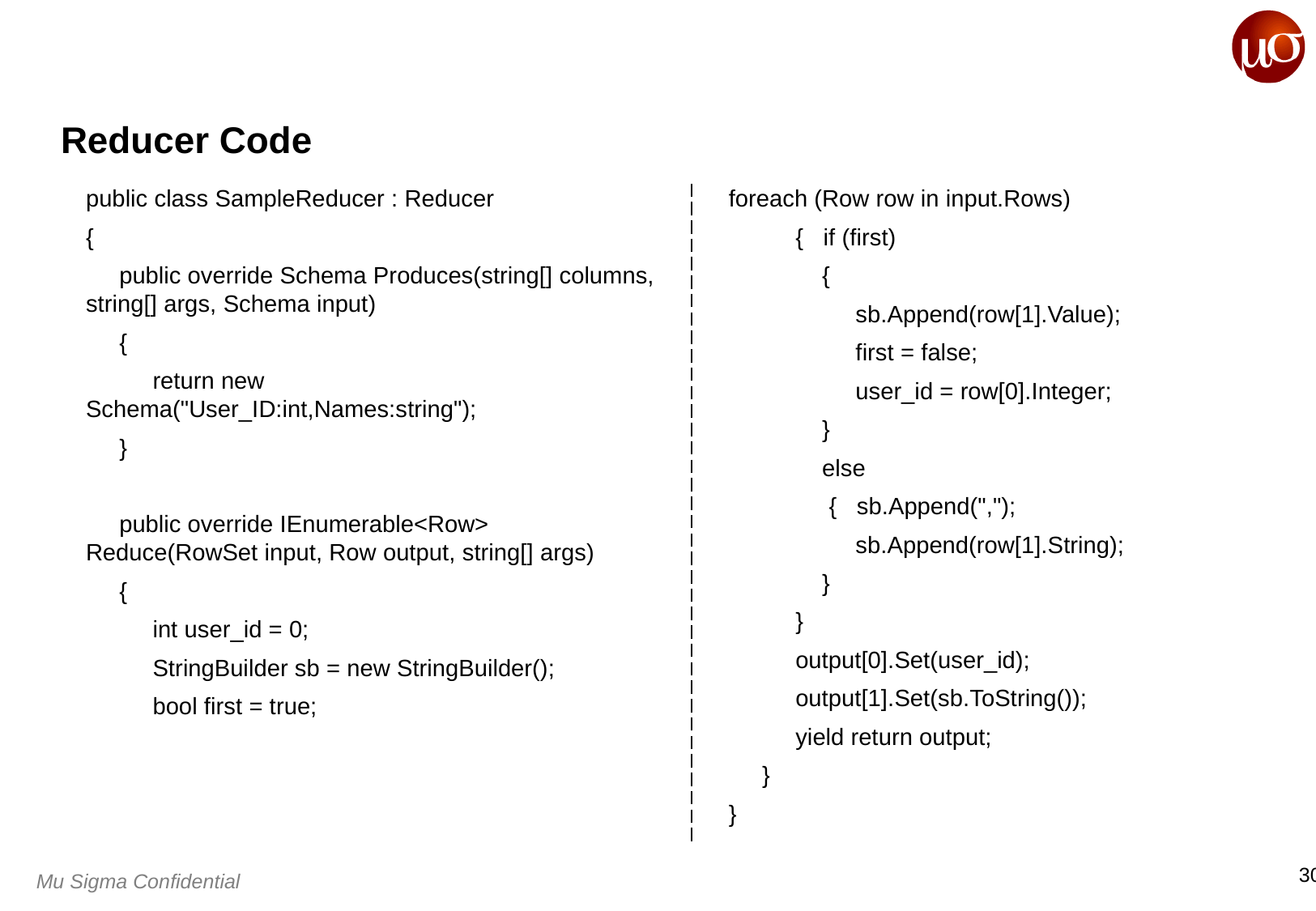

# Reducer Code
public class SampleReducer : Reducer
{
     public override Schema Produces(string[] columns, string[] args, Schema input)
     {
          return new Schema("User_ID:int,Names:string");
     }

     public override IEnumerable<Row> Reduce(RowSet input, Row output, string[] args)
     {
          int user_id = 0;
          StringBuilder sb = new StringBuilder();
          bool first = true;

foreach (Row row in input.Rows)
          {   if (first)
              {
                   sb.Append(row[1].Value);
                   first = false;
                   user_id = row[0].Integer;
              }
              else
               {   sb.Append(",");
                   sb.Append(row[1].String);
              }
          }
          output[0].Set(user_id);
          output[1].Set(sb.ToString());
          yield return output;
     }
}